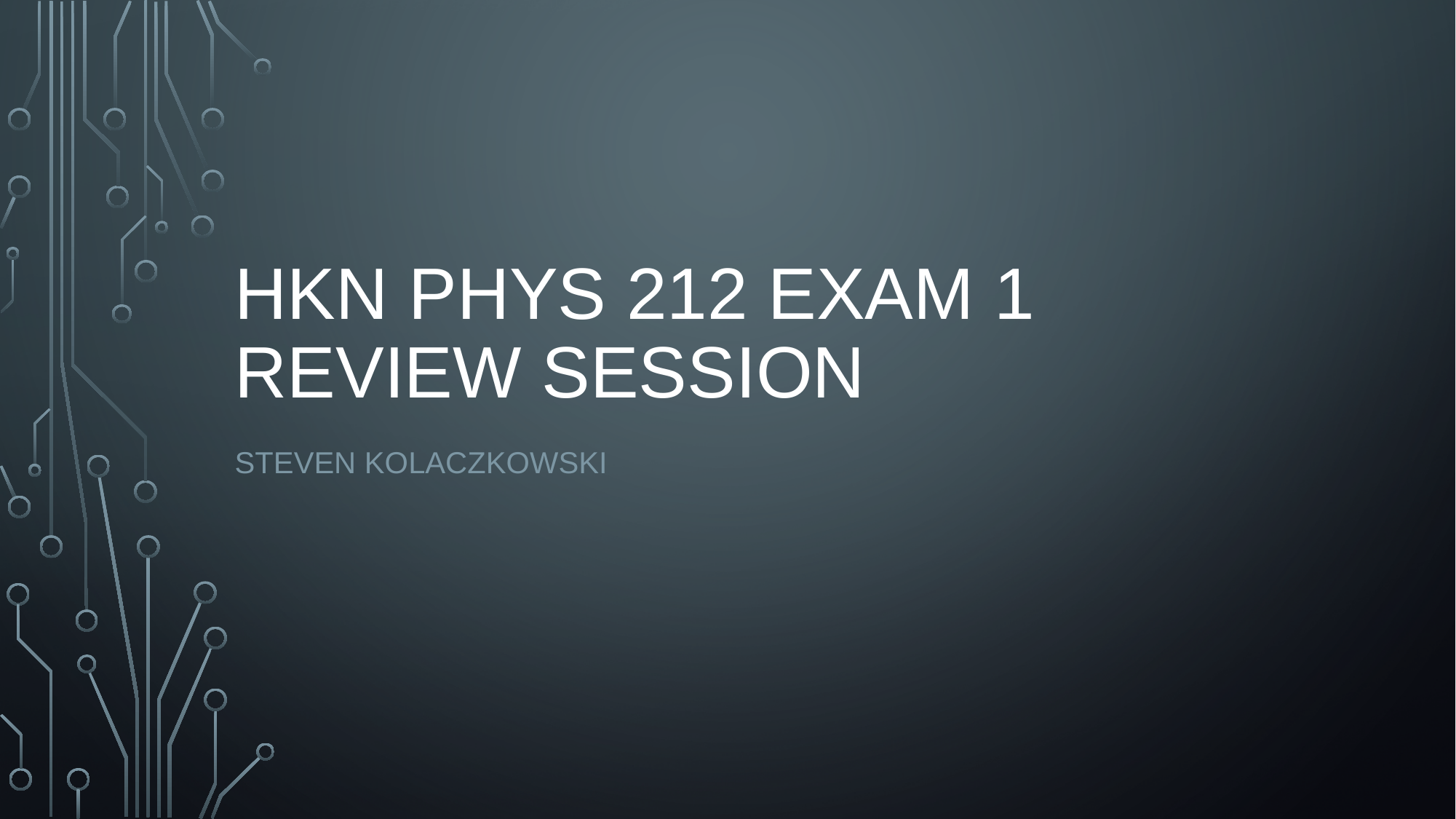

# HKN Phys 212 Exam 1 Review Session
Steven Kolaczkowski